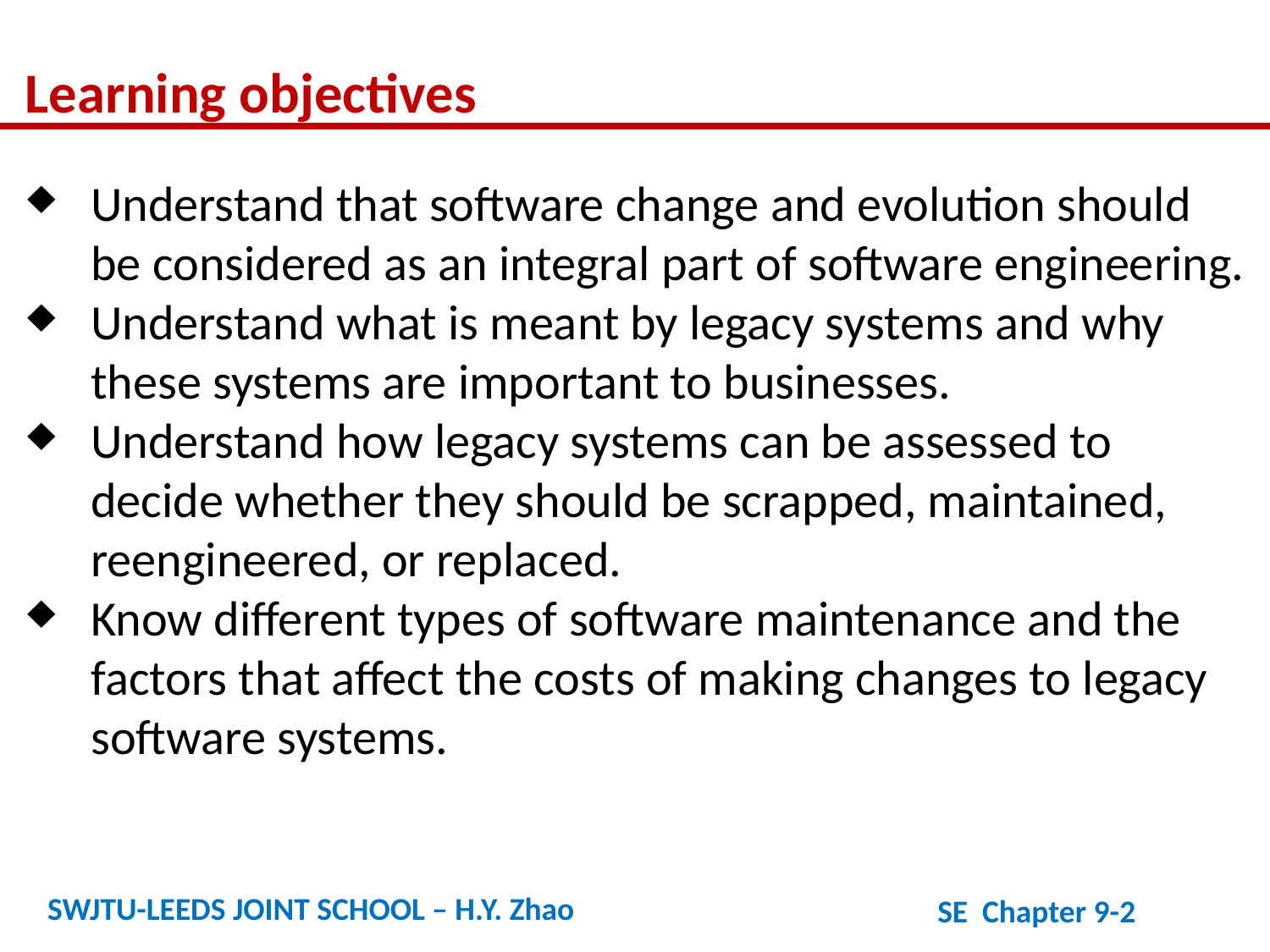

Learning objectives
Understand that software change and evolution should be considered as an integral part of software engineering.
Understand what is meant by legacy systems and why these systems are important to businesses.
Understand how legacy systems can be assessed to decide whether they should be scrapped, maintained, reengineered, or replaced.
Know different types of software maintenance and the factors that affect the costs of making changes to legacy software systems.
SWJTU-LEEDS JOINT SCHOOL – H.Y. Zhao
SE  Chapter 9-2